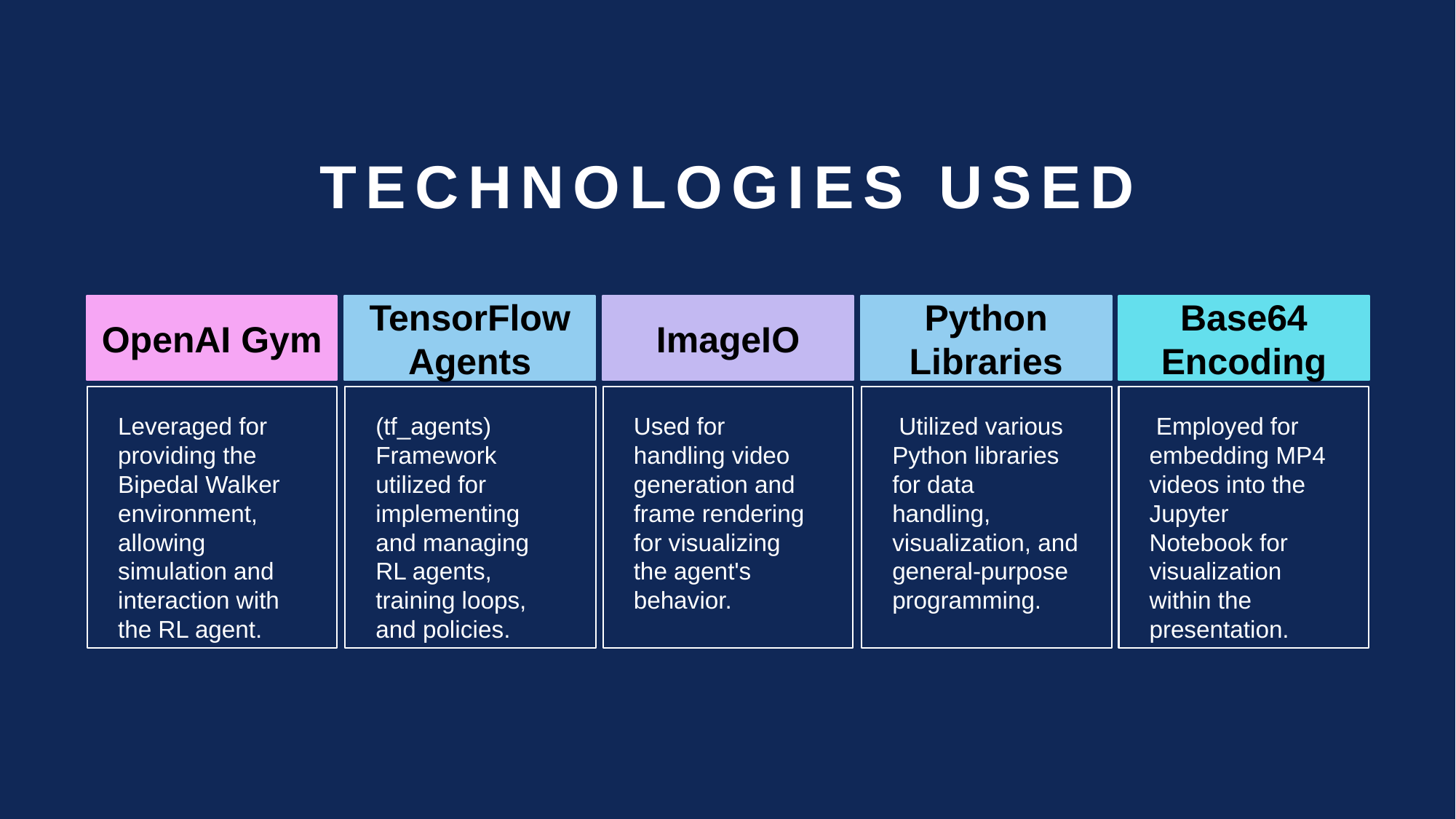

# Technologies used
OpenAI Gym
TensorFlow Agents
ImageIO
Python Libraries
Base64 Encoding
Leveraged for providing the Bipedal Walker environment, allowing simulation and interaction with the RL agent.
(tf_agents) Framework utilized for implementing and managing RL agents, training loops, and policies.
 Utilized various Python libraries for data handling, visualization, and general-purpose programming.
 Employed for embedding MP4 videos into the Jupyter Notebook for visualization within the presentation.
Used for handling video generation and frame rendering for visualizing the agent's behavior.